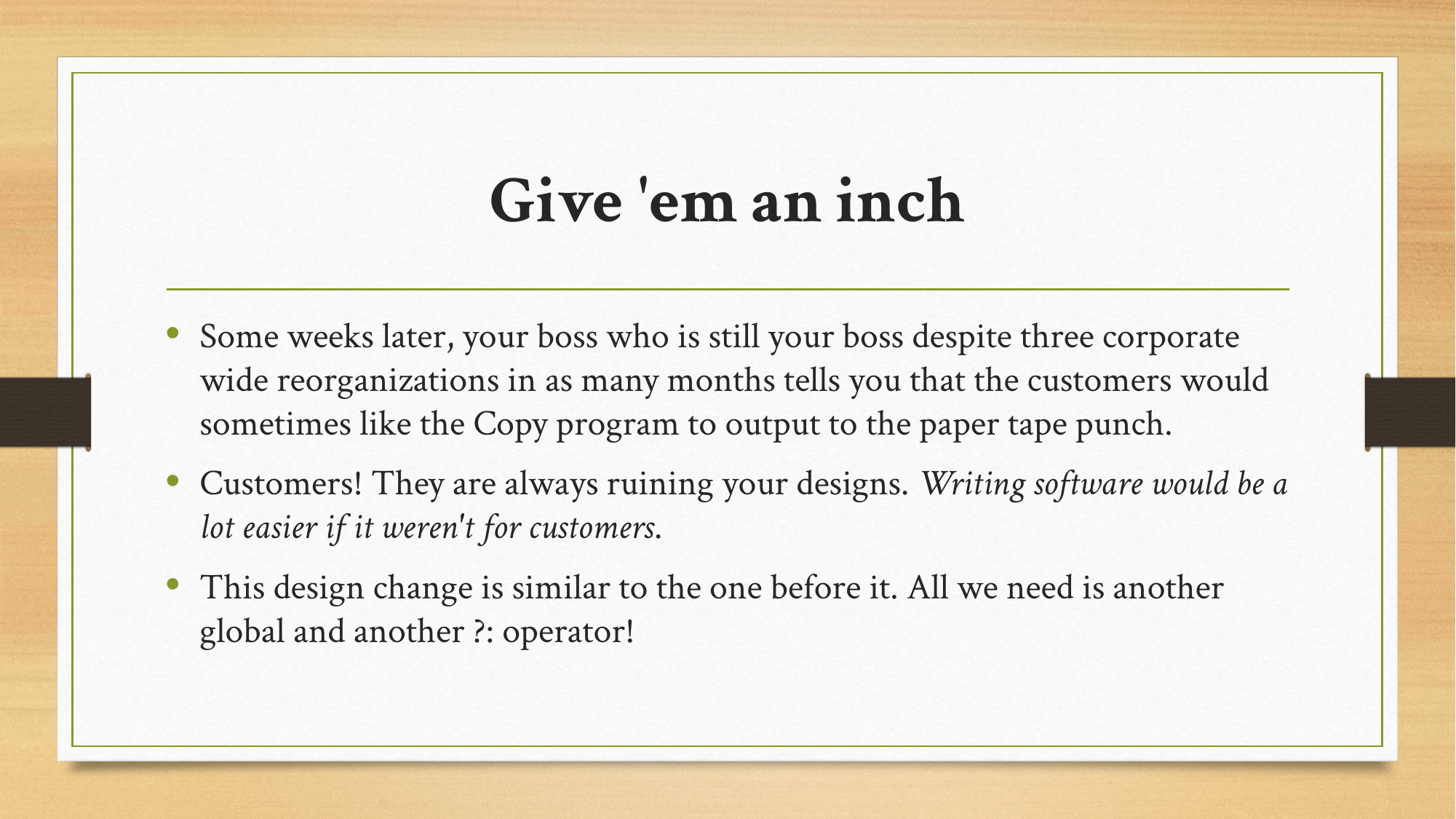

# Give 'em an inch
Some weeks later, your boss who is still your boss despite three corporate wide reorganizations in as many months tells you that the customers would sometimes like the Copy program to output to the paper tape punch.
Customers! They are always ruining your designs. Writing software would be a lot easier if it weren't for customers.
This design change is similar to the one before it. All we need is another global and another ?: operator!